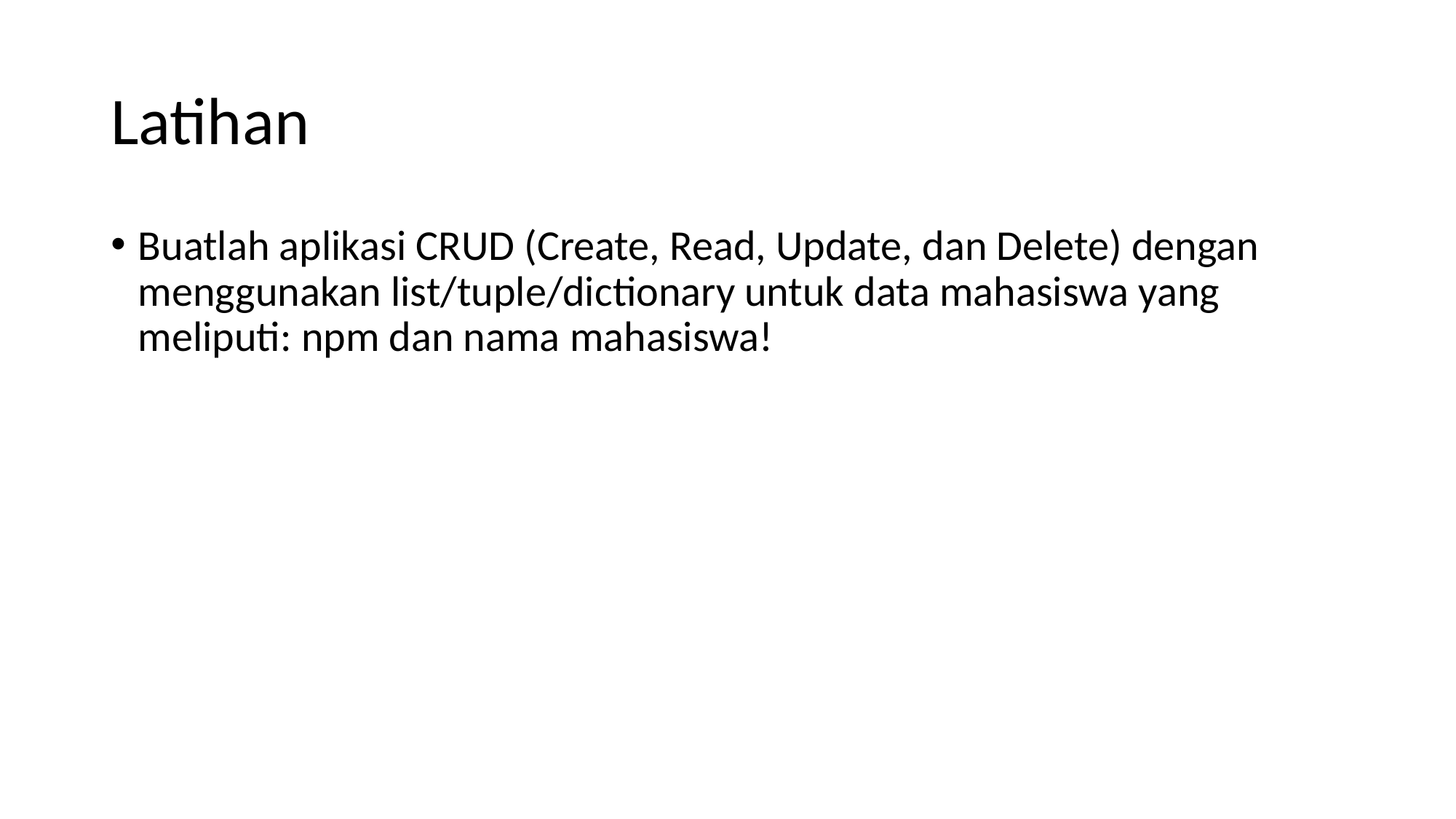

# Latihan
Buatlah aplikasi CRUD (Create, Read, Update, dan Delete) dengan menggunakan list/tuple/dictionary untuk data mahasiswa yang meliputi: npm dan nama mahasiswa!